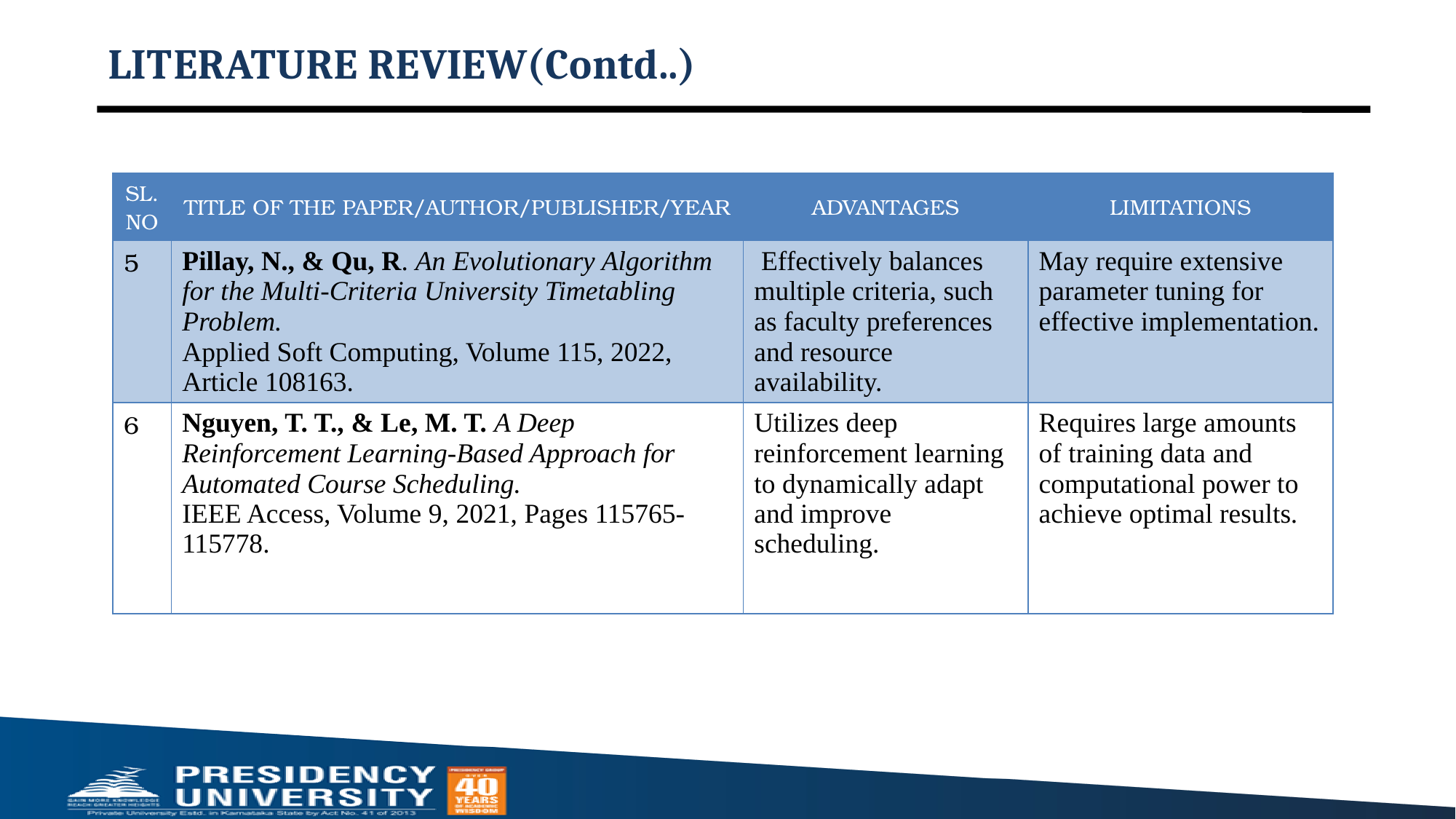

# LITERATURE REVIEW(Contd..)
| SL.NO | TITLE OF THE PAPER/AUTHOR/PUBLISHER/YEAR | ADVANTAGES | LIMITATIONS |
| --- | --- | --- | --- |
| 5 | Pillay, N., & Qu, R. An Evolutionary Algorithm for the Multi-Criteria University Timetabling Problem. Applied Soft Computing, Volume 115, 2022, Article 108163. | Effectively balances multiple criteria, such as faculty preferences and resource availability. | May require extensive parameter tuning for effective implementation. |
| 6 | Nguyen, T. T., & Le, M. T. A Deep Reinforcement Learning-Based Approach for Automated Course Scheduling. IEEE Access, Volume 9, 2021, Pages 115765-115778. | Utilizes deep reinforcement learning to dynamically adapt and improve scheduling. | Requires large amounts of training data and computational power to achieve optimal results. |